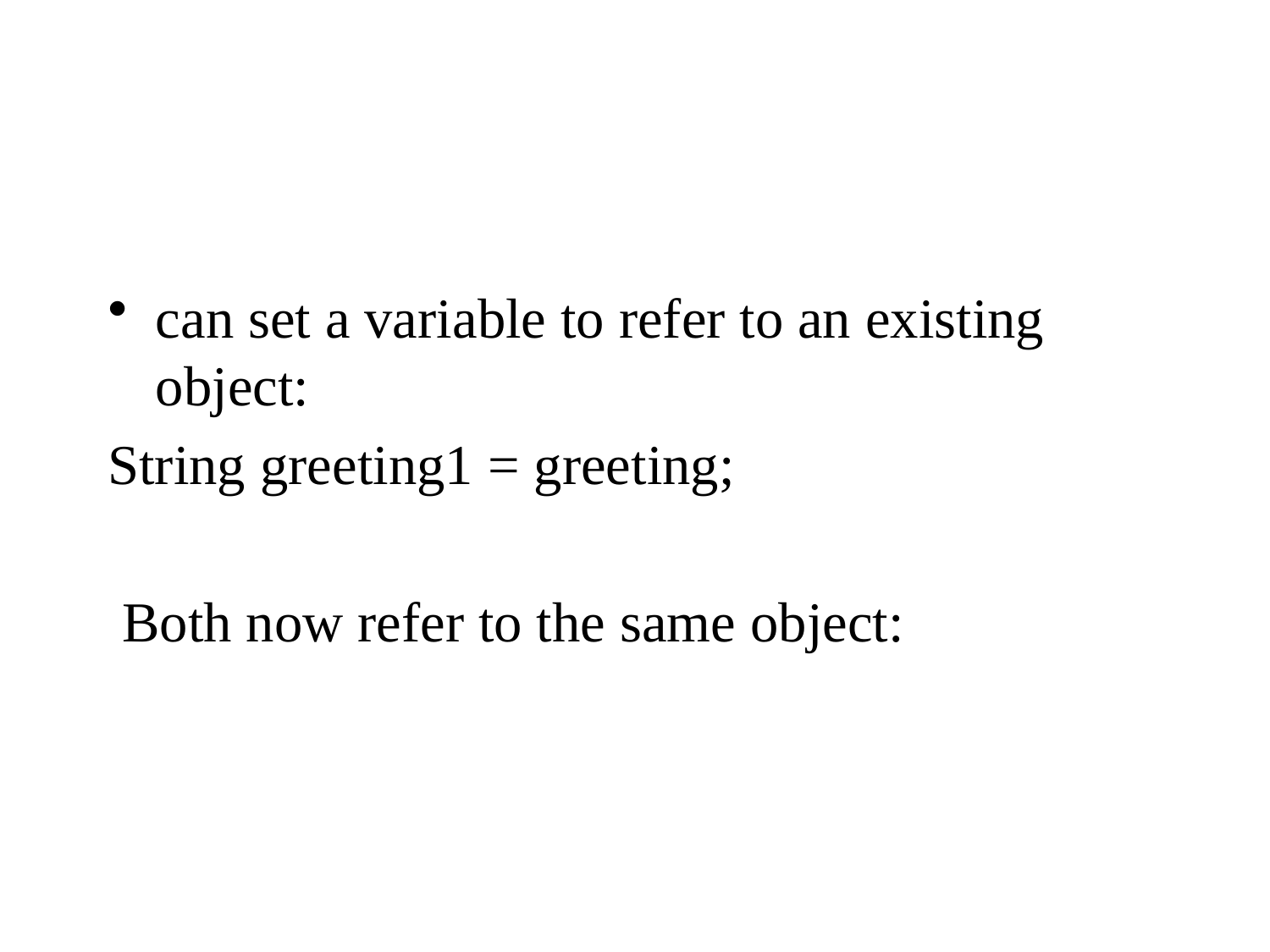

can set a variable to refer to an existing object:
String greeting1 = greeting;

 Both now refer to the same object: